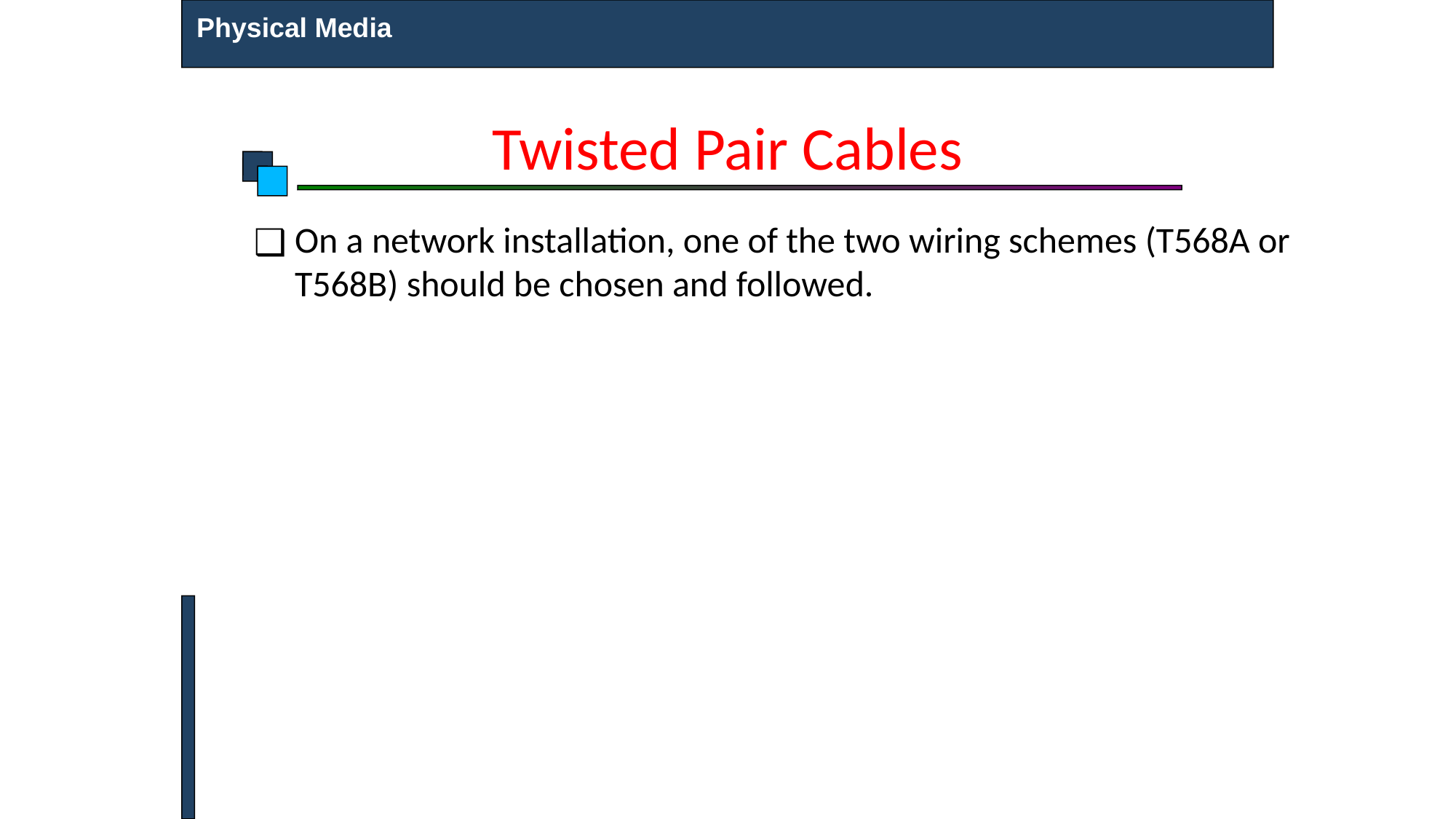

Physical Media
# Twisted Pair Cables

On a network installation, one of the two wiring schemes (T568A or T568B) should be chosen and followed.